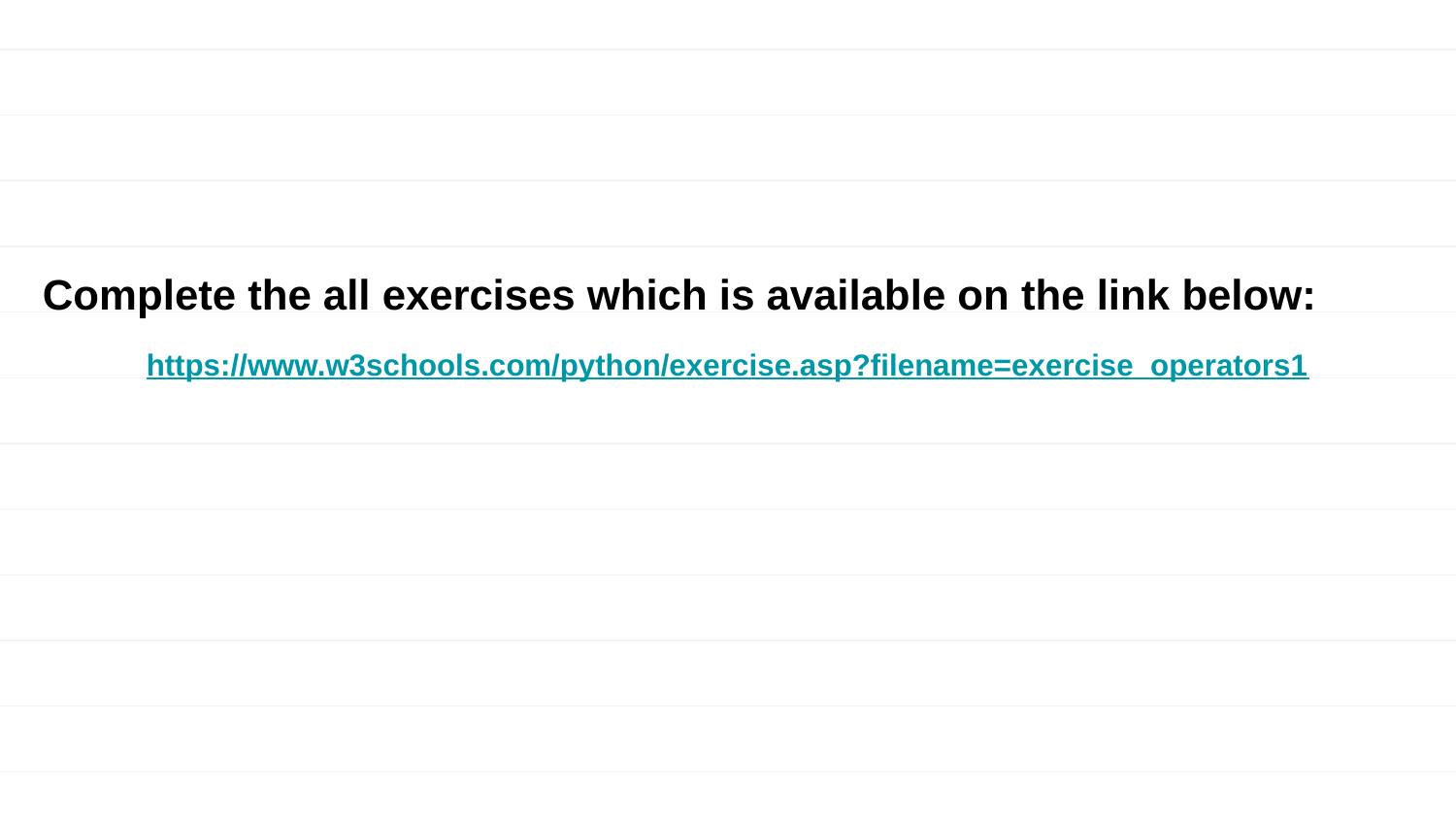

Complete the all exercises which is available on the link below:

https://www.w3schools.com/python/exercise.asp?filename=exercise_operators1